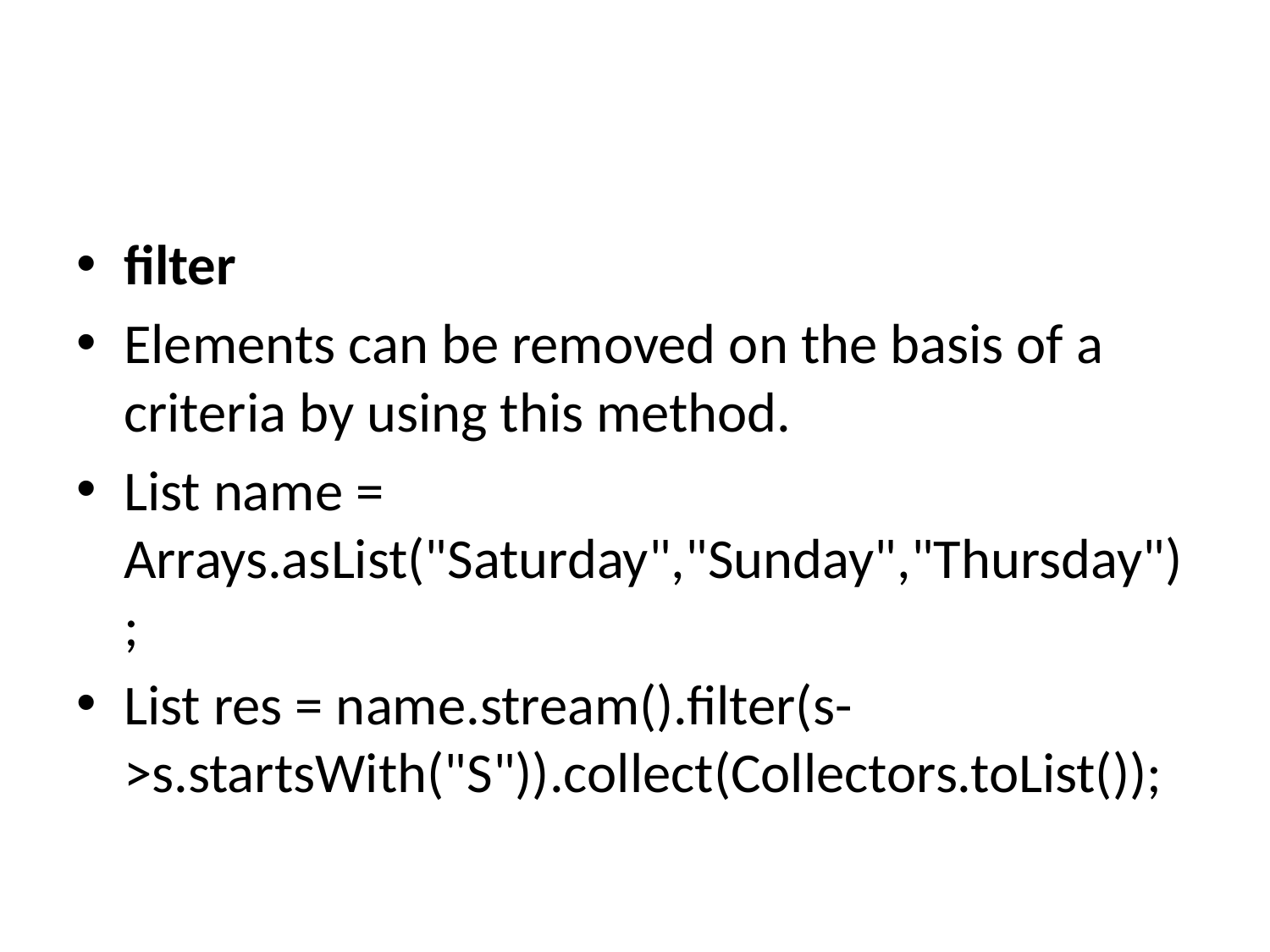

#
filter
Elements can be removed on the basis of a criteria by using this method.
List name = Arrays.asList("Saturday","Sunday","Thursday");
List res = name.stream().filter(s->s.startsWith("S")).collect(Collectors.toList());